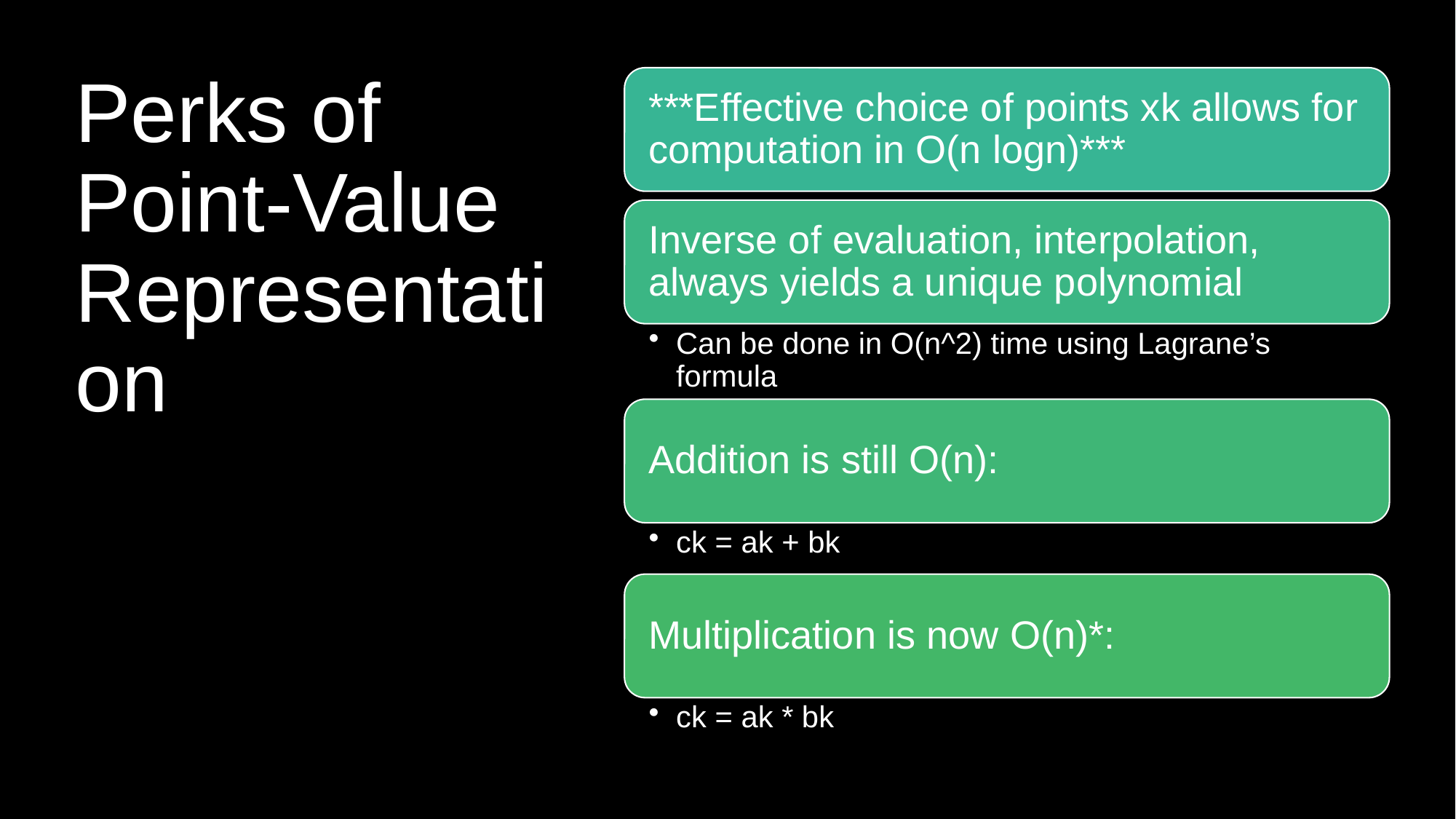

# Perks of Point-Value Representation
***Effective choice of points xk allows for computation in O(n logn)***
Inverse of evaluation, interpolation, always yields a unique polynomial
Can be done in O(n^2) time using Lagrane’s formula
Addition is still O(n):
ck = ak + bk
Multiplication is now O(n)*:
ck = ak * bk